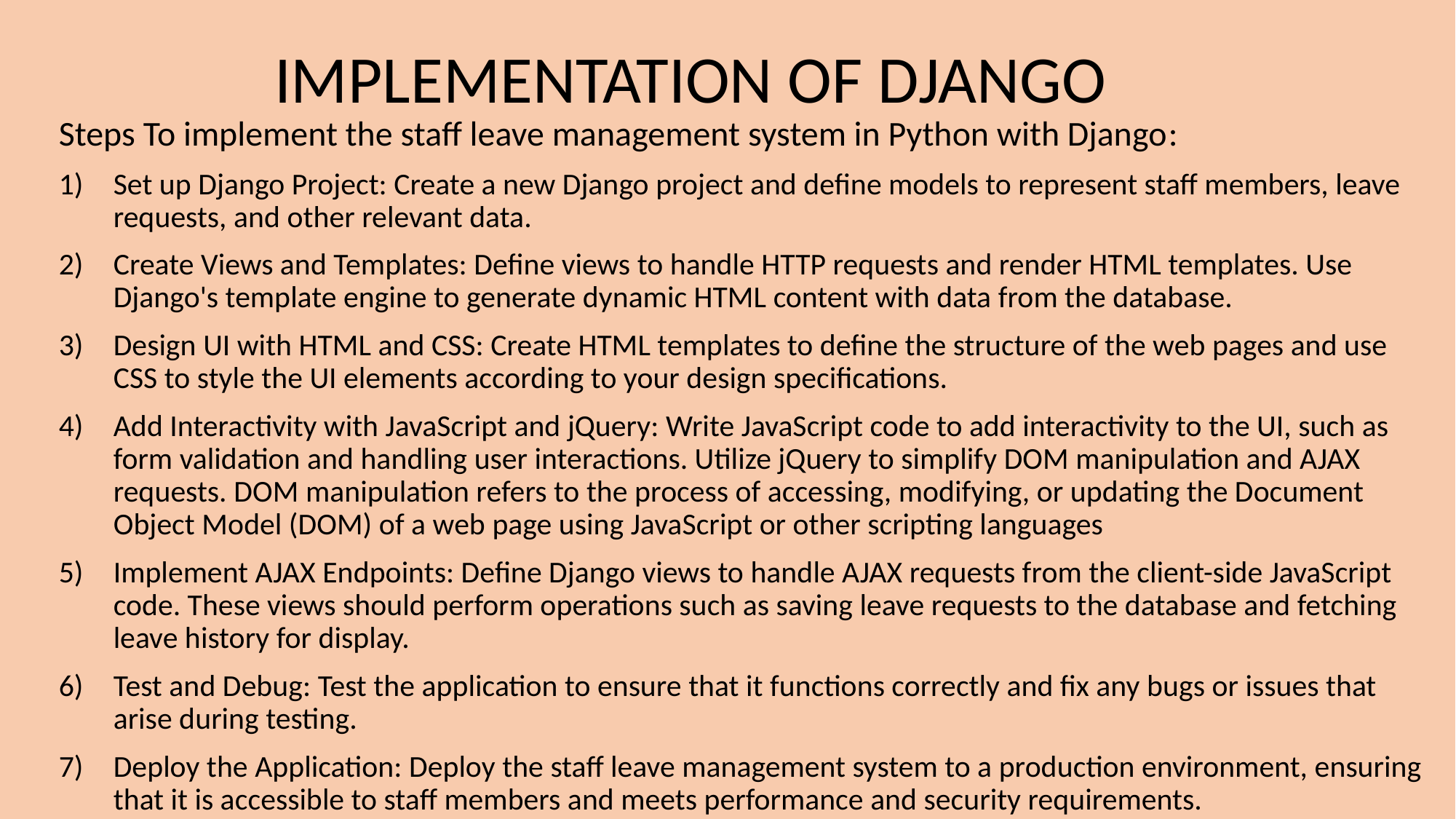

# IMPLEMENTATION OF DJANGO
Steps To implement the staff leave management system in Python with Django:
Set up Django Project: Create a new Django project and define models to represent staff members, leave requests, and other relevant data.
Create Views and Templates: Define views to handle HTTP requests and render HTML templates. Use Django's template engine to generate dynamic HTML content with data from the database.
Design UI with HTML and CSS: Create HTML templates to define the structure of the web pages and use CSS to style the UI elements according to your design specifications.
Add Interactivity with JavaScript and jQuery: Write JavaScript code to add interactivity to the UI, such as form validation and handling user interactions. Utilize jQuery to simplify DOM manipulation and AJAX requests. DOM manipulation refers to the process of accessing, modifying, or updating the Document Object Model (DOM) of a web page using JavaScript or other scripting languages
Implement AJAX Endpoints: Define Django views to handle AJAX requests from the client-side JavaScript code. These views should perform operations such as saving leave requests to the database and fetching leave history for display.
Test and Debug: Test the application to ensure that it functions correctly and fix any bugs or issues that arise during testing.
Deploy the Application: Deploy the staff leave management system to a production environment, ensuring that it is accessible to staff members and meets performance and security requirements.